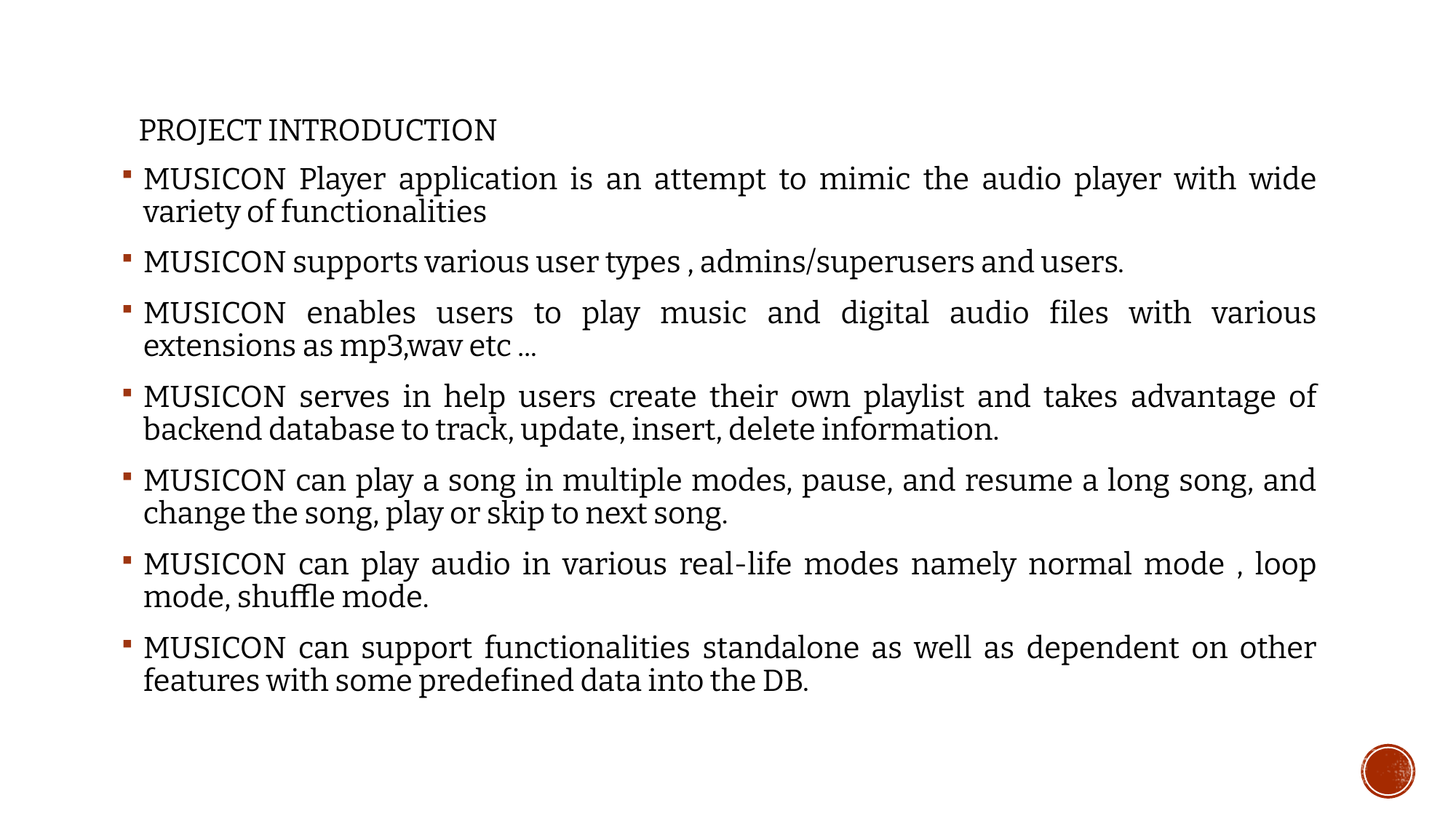

# Project Introduction
MUSICON Player application is an attempt to mimic the audio player with wide variety of functionalities
MUSICON supports various user types , admins/superusers and users.
MUSICON enables users to play music and digital audio files with various extensions as mp3,wav etc ...
MUSICON serves in help users create their own playlist and takes advantage of backend database to track, update, insert, delete information.
MUSICON can play a song in multiple modes, pause, and resume a long song, and change the song, play or skip to next song.
MUSICON can play audio in various real-life modes namely normal mode , loop mode, shuffle mode.
MUSICON can support functionalities standalone as well as dependent on other features with some predefined data into the DB.